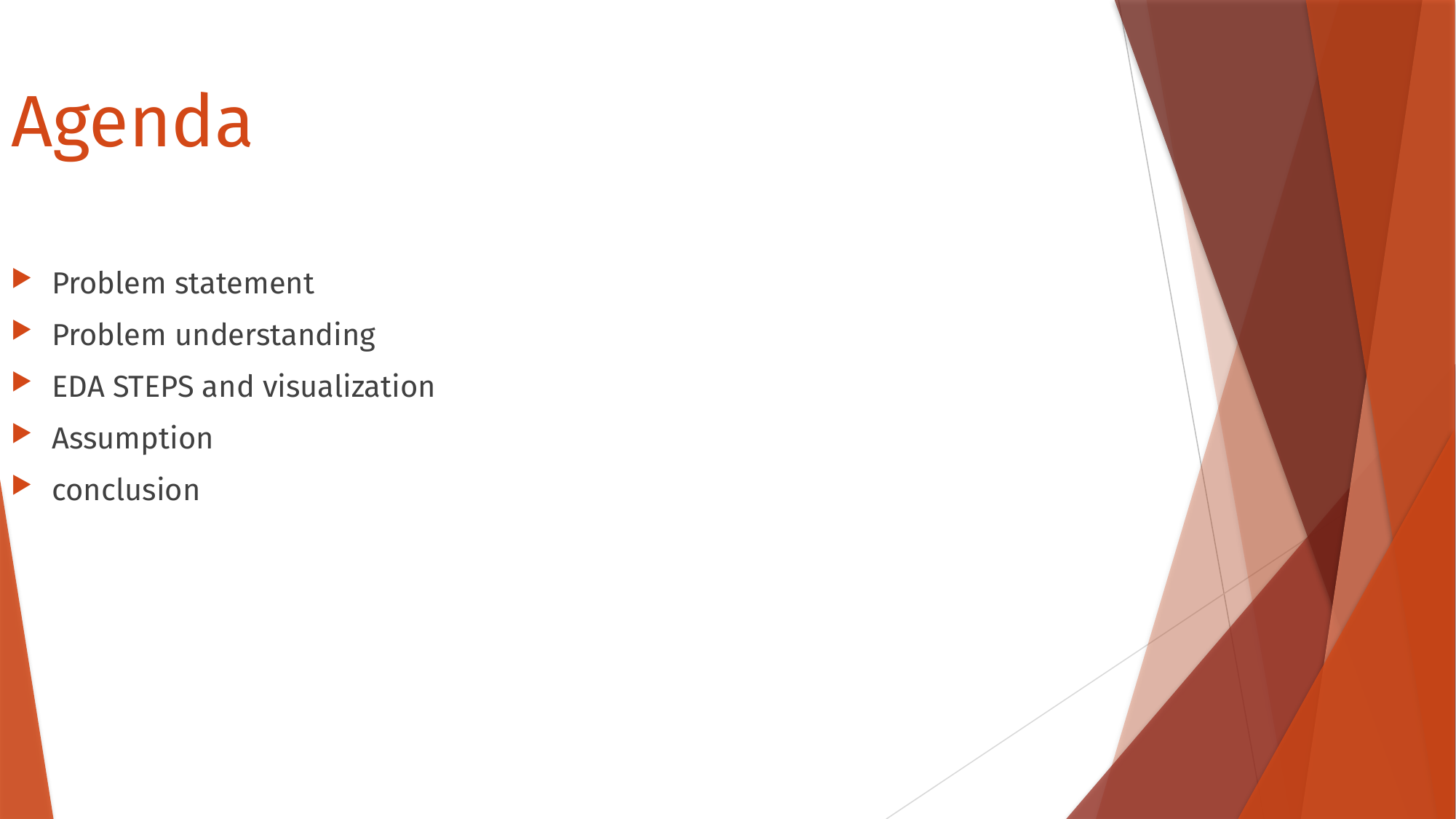

Agenda
Problem statement
Problem understanding
EDA STEPS and visualization
Assumption
conclusion